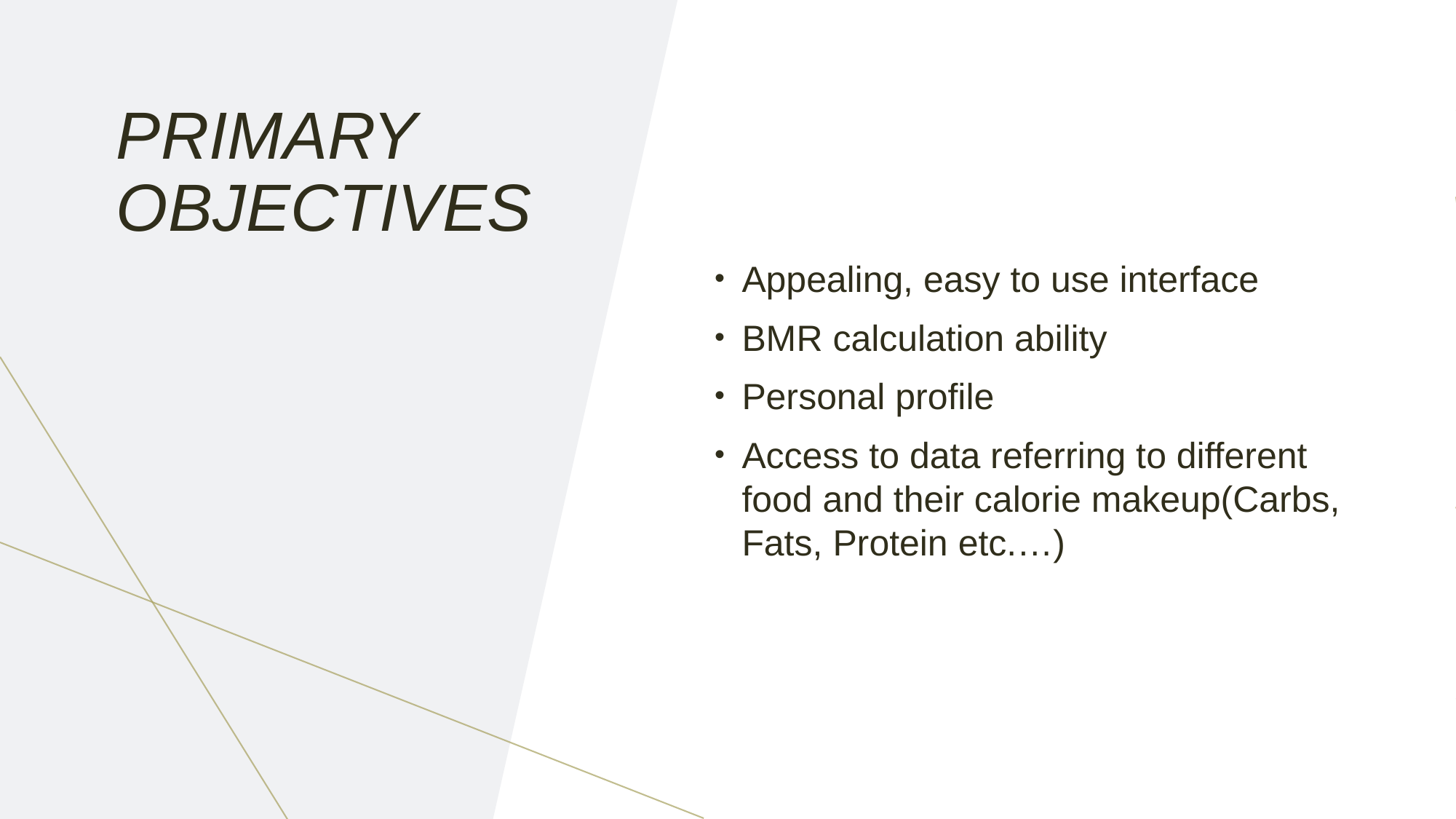

Appealing, easy to use interface
BMR calculation ability
Personal profile
Access to data referring to different food and their calorie makeup(Carbs, Fats, Protein etc.…)
# Primary Objectives